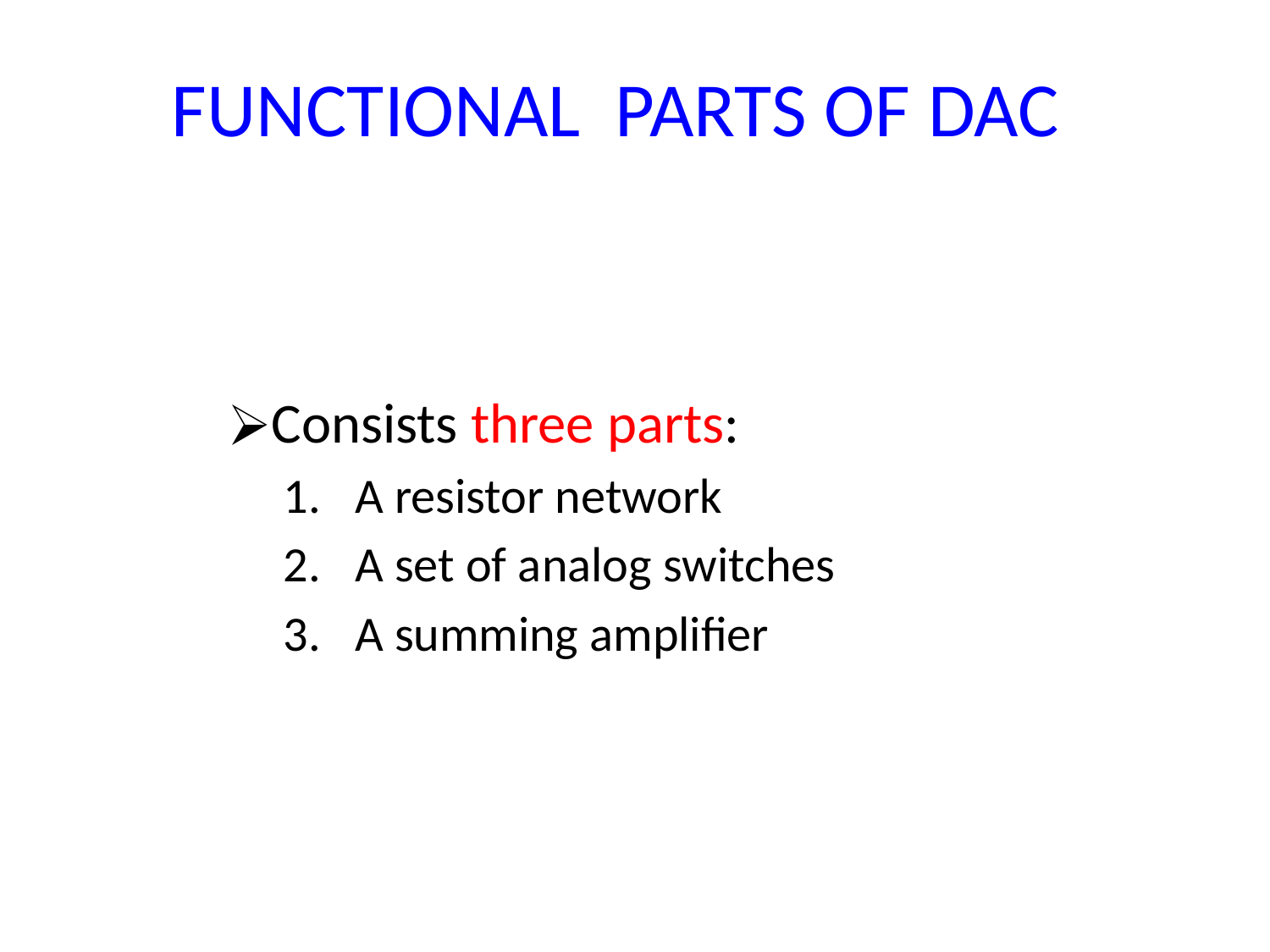

FUNCTIONAL  PARTS OF DAC

Consists three parts:
A resistor network
A set of analog switches
A summing amplifier